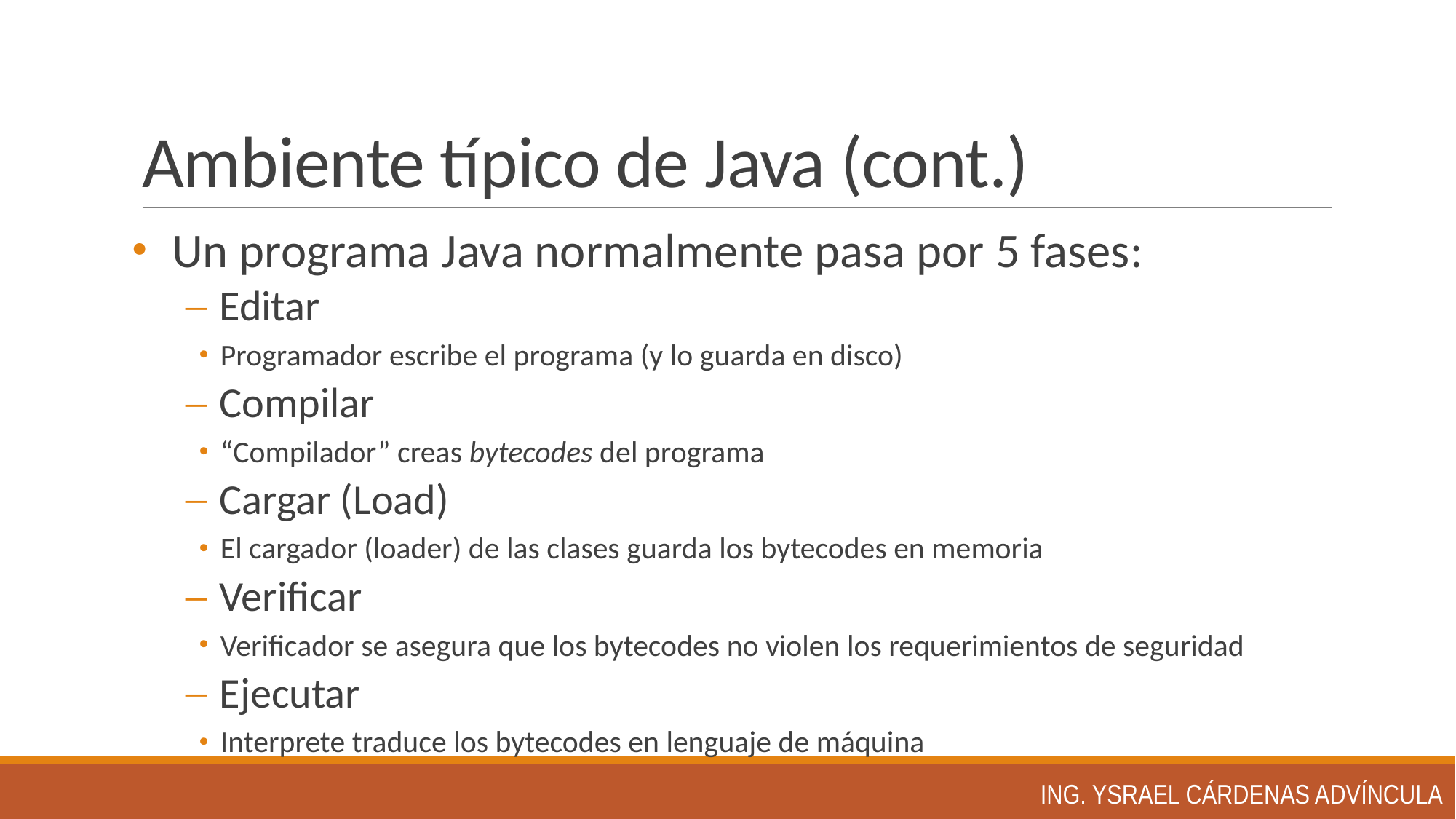

# Ambiente típico de Java (cont.)
Un programa Java normalmente pasa por 5 fases:
Editar
Programador escribe el programa (y lo guarda en disco)
Compilar
“Compilador” creas bytecodes del programa
Cargar (Load)
El cargador (loader) de las clases guarda los bytecodes en memoria
Verificar
Verificador se asegura que los bytecodes no violen los requerimientos de seguridad
Ejecutar
Interprete traduce los bytecodes en lenguaje de máquina
Ing. Ysrael Cárdenas Advíncula